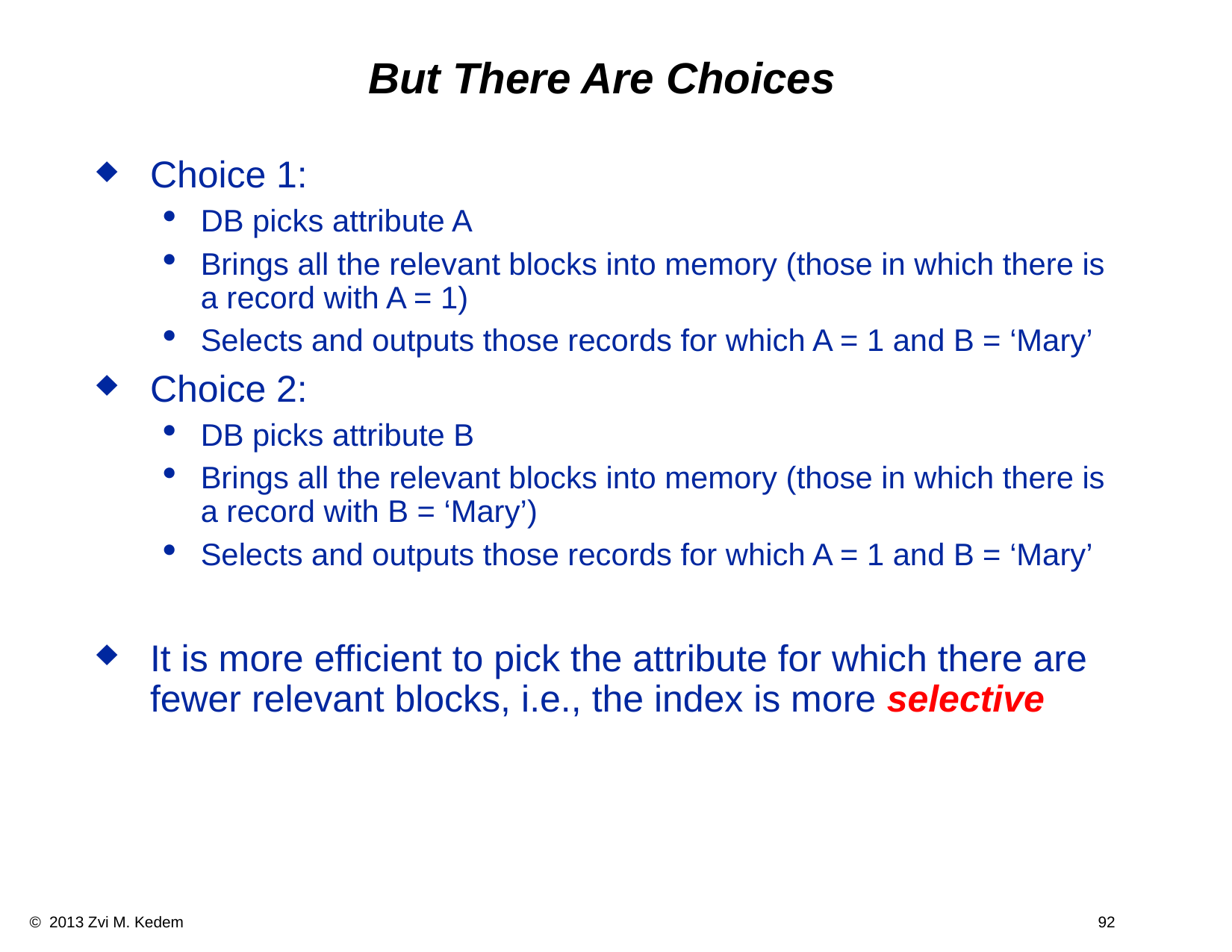

# But There Are Choices
Choice 1:
DB picks attribute A
Brings all the relevant blocks into memory (those in which there is a record with A = 1)
Selects and outputs those records for which A = 1 and B = ‘Mary’
Choice 2:
DB picks attribute B
Brings all the relevant blocks into memory (those in which there is a record with B = ‘Mary’)
Selects and outputs those records for which A = 1 and B = ‘Mary’

It is more efficient to pick the attribute for which there are fewer relevant blocks, i.e., the index is more selective